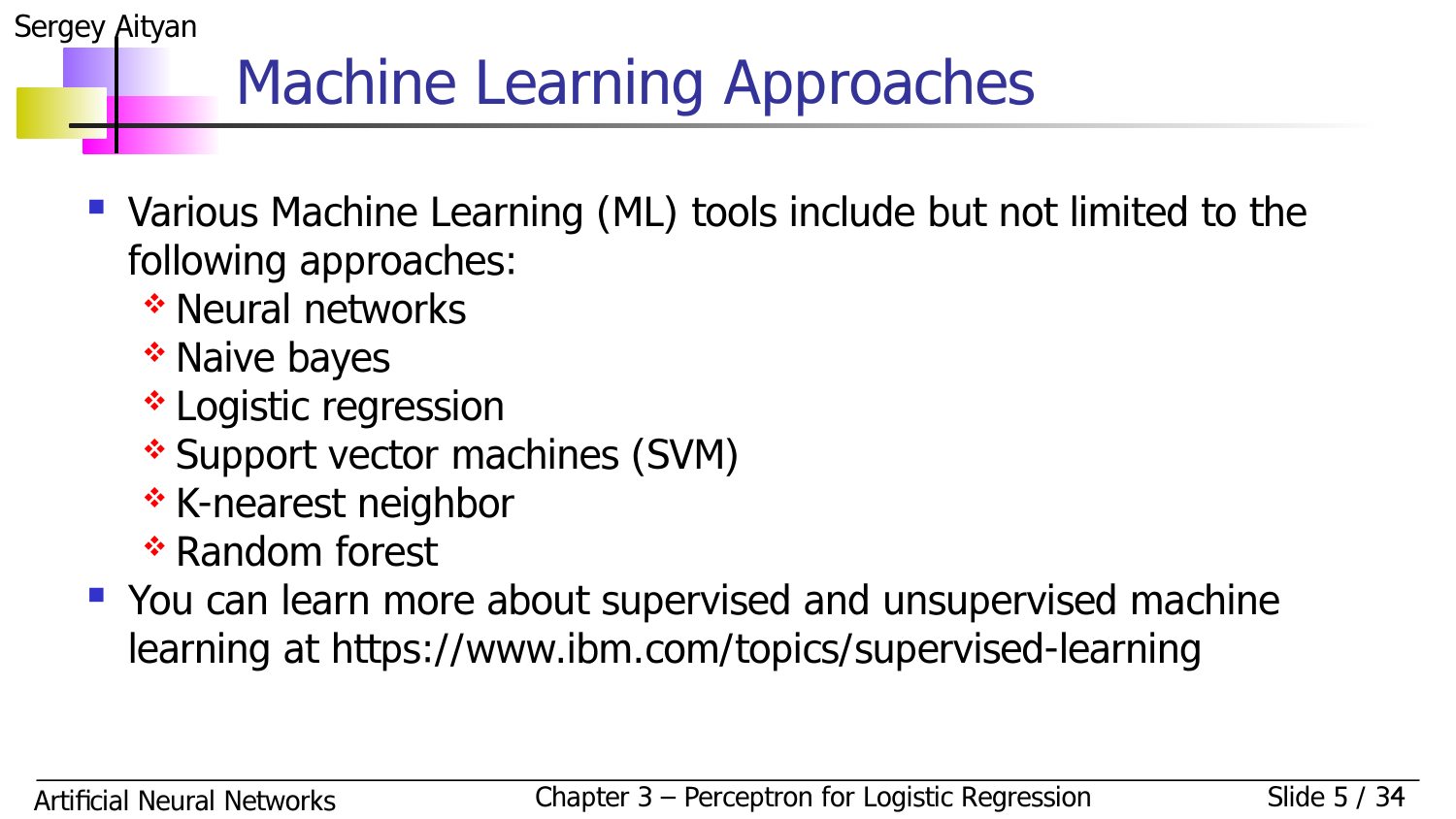

# Machine Learning Approaches
Various Machine Learning (ML) tools include but not limited to the following approaches:
Neural networks
Naive bayes
Logistic regression
Support vector machines (SVM)
K-nearest neighbor
Random forest
You can learn more about supervised and unsupervised machine learning at https://www.ibm.com/topics/supervised-learning